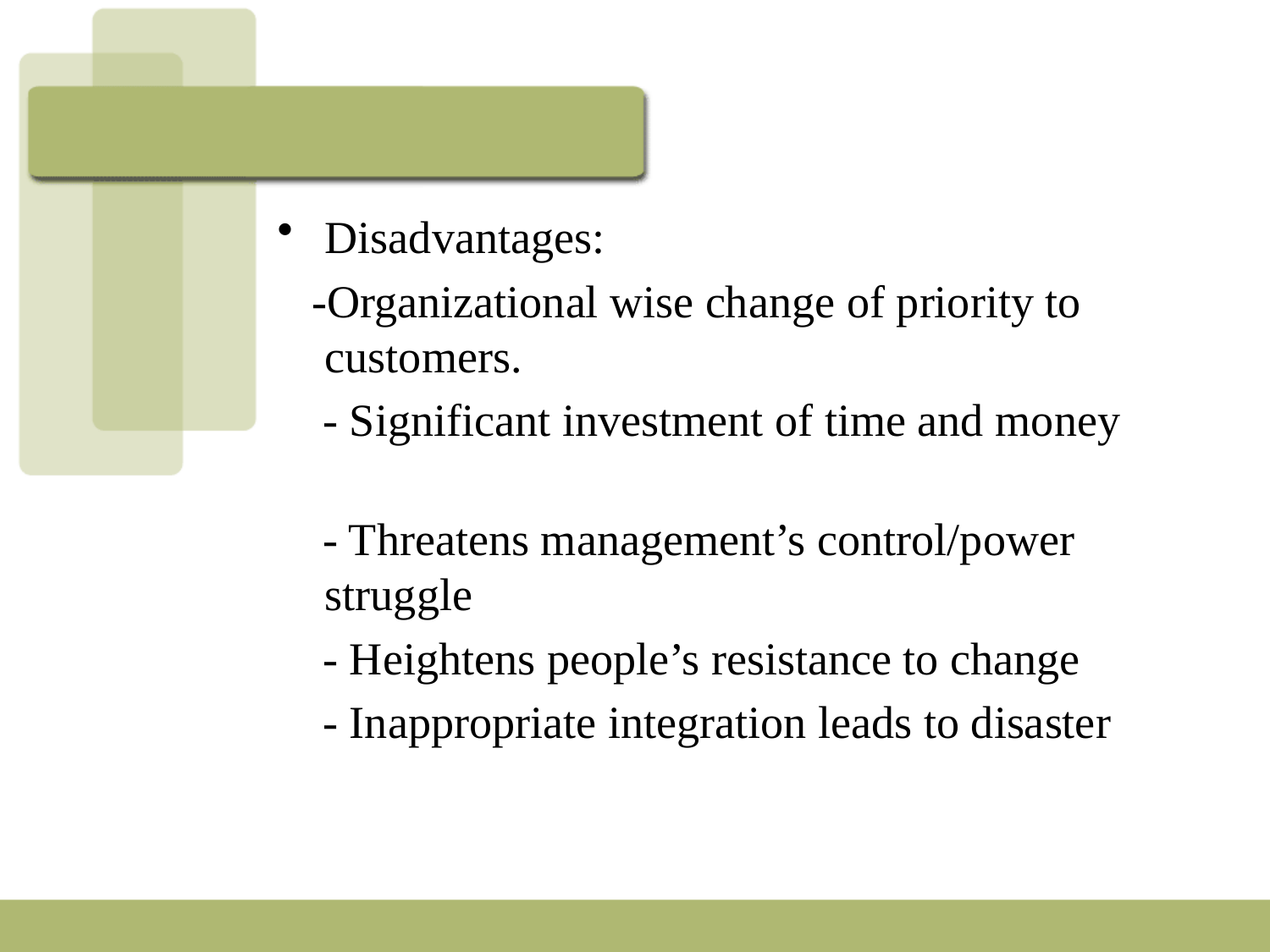

Disadvantages:
   -Organizational wise change of priority to customers.
    - Significant investment of time and money
    - Threatens management’s control/power struggle
    - Heightens people’s resistance to change
    - Inappropriate integration leads to disaster